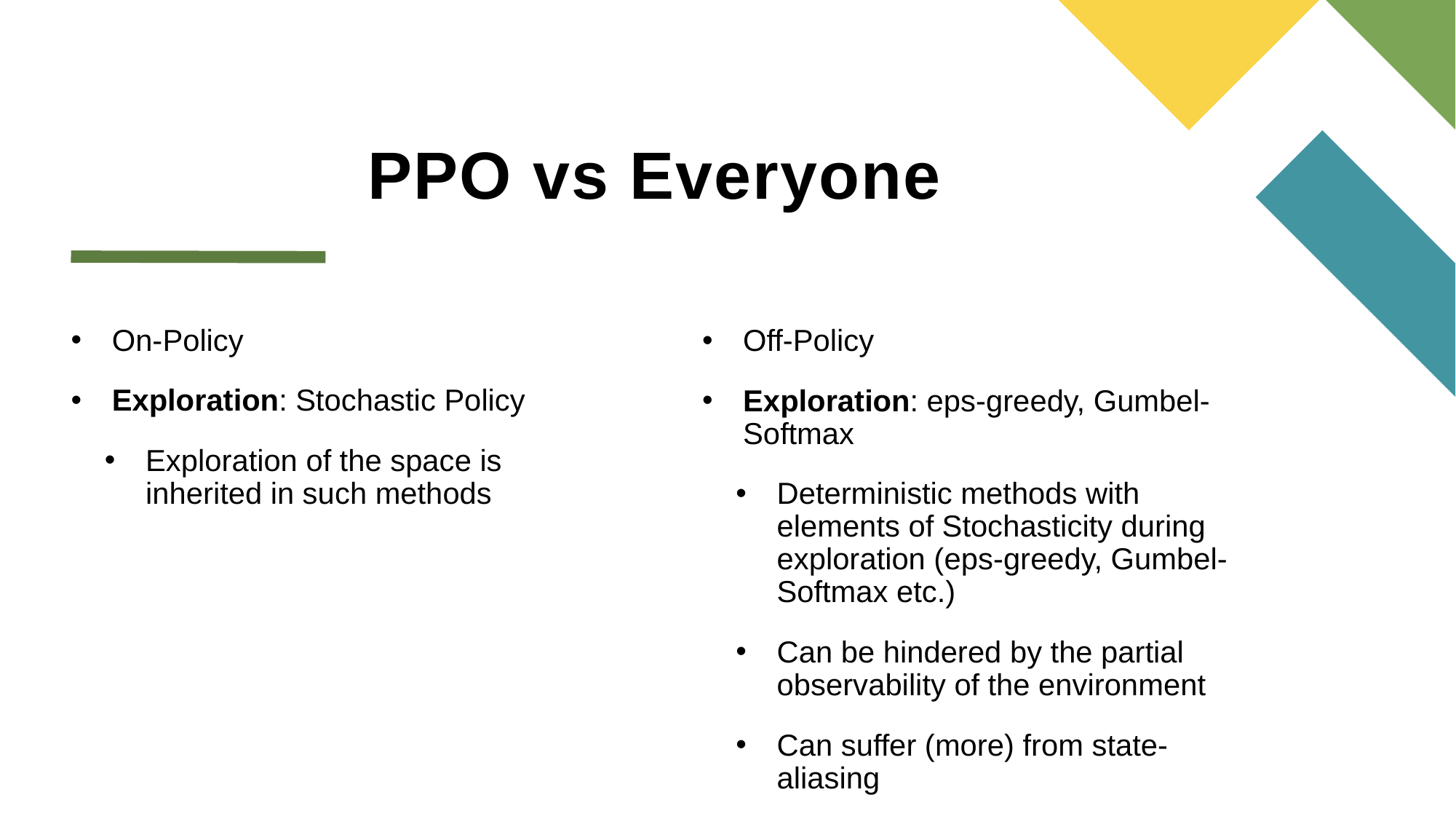

# PPO vs Everyone
On-Policy
Exploration: Stochastic Policy
Exploration of the space is inherited in such methods

Off-Policy
Exploration: eps-greedy, Gumbel-Softmax
Deterministic methods with elements of Stochasticity during exploration (eps-greedy, Gumbel-Softmax etc.)
Can be hindered by the partial observability of the environment
Can suffer (more) from state-aliasing